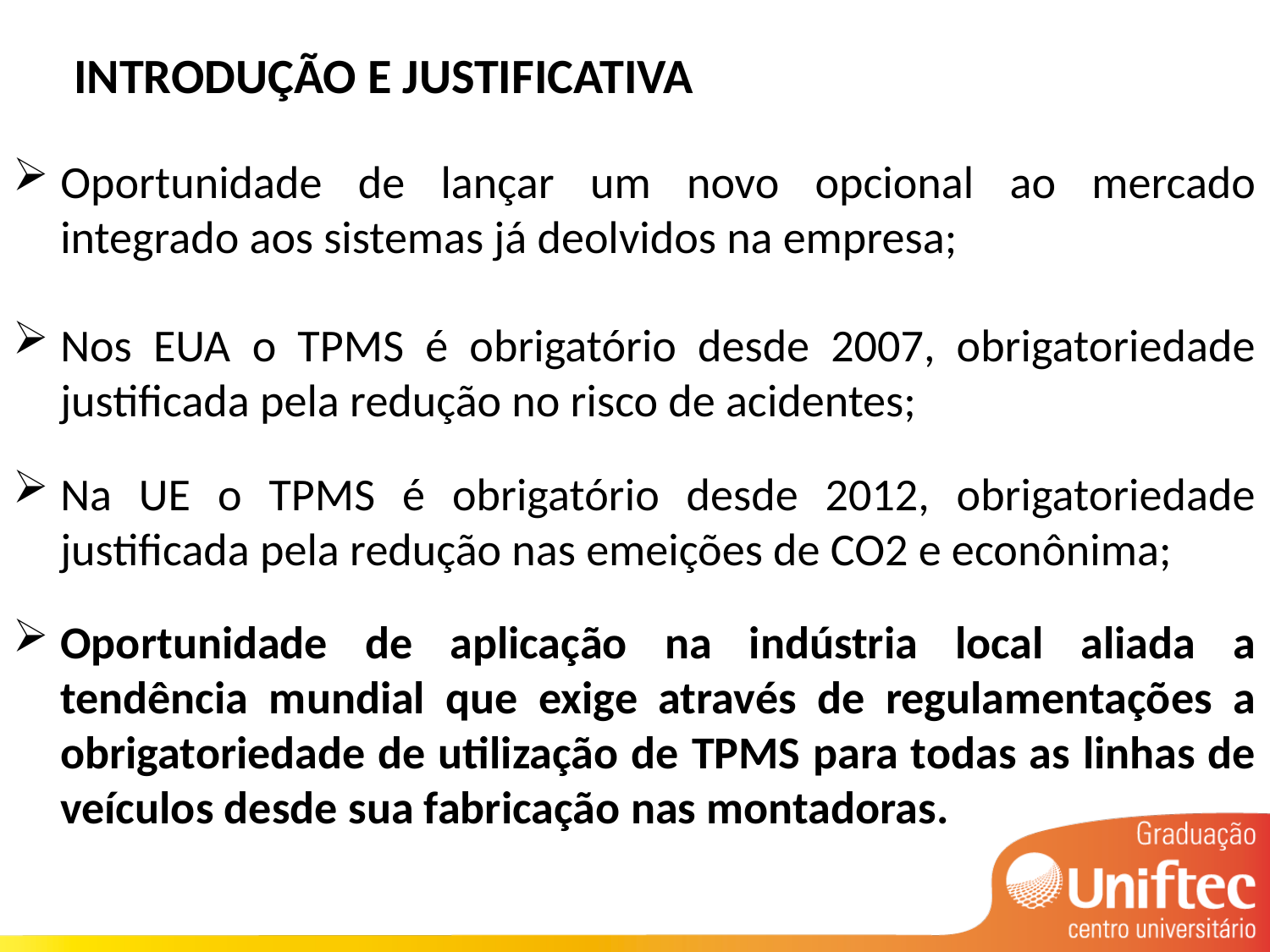

# INTRODUÇÃO E JUSTIFICATIVA
Oportunidade de lançar um novo opcional ao mercado integrado aos sistemas já deolvidos na empresa;

Nos EUA o TPMS é obrigatório desde 2007, obrigatoriedade justificada pela redução no risco de acidentes;

Na UE o TPMS é obrigatório desde 2012, obrigatoriedade justificada pela redução nas emeições de CO2 e econônima;

Oportunidade de aplicação na indústria local aliada a tendência mundial que exige através de regulamentações a obrigatoriedade de utilização de TPMS para todas as linhas de veículos desde sua fabricação nas montadoras.